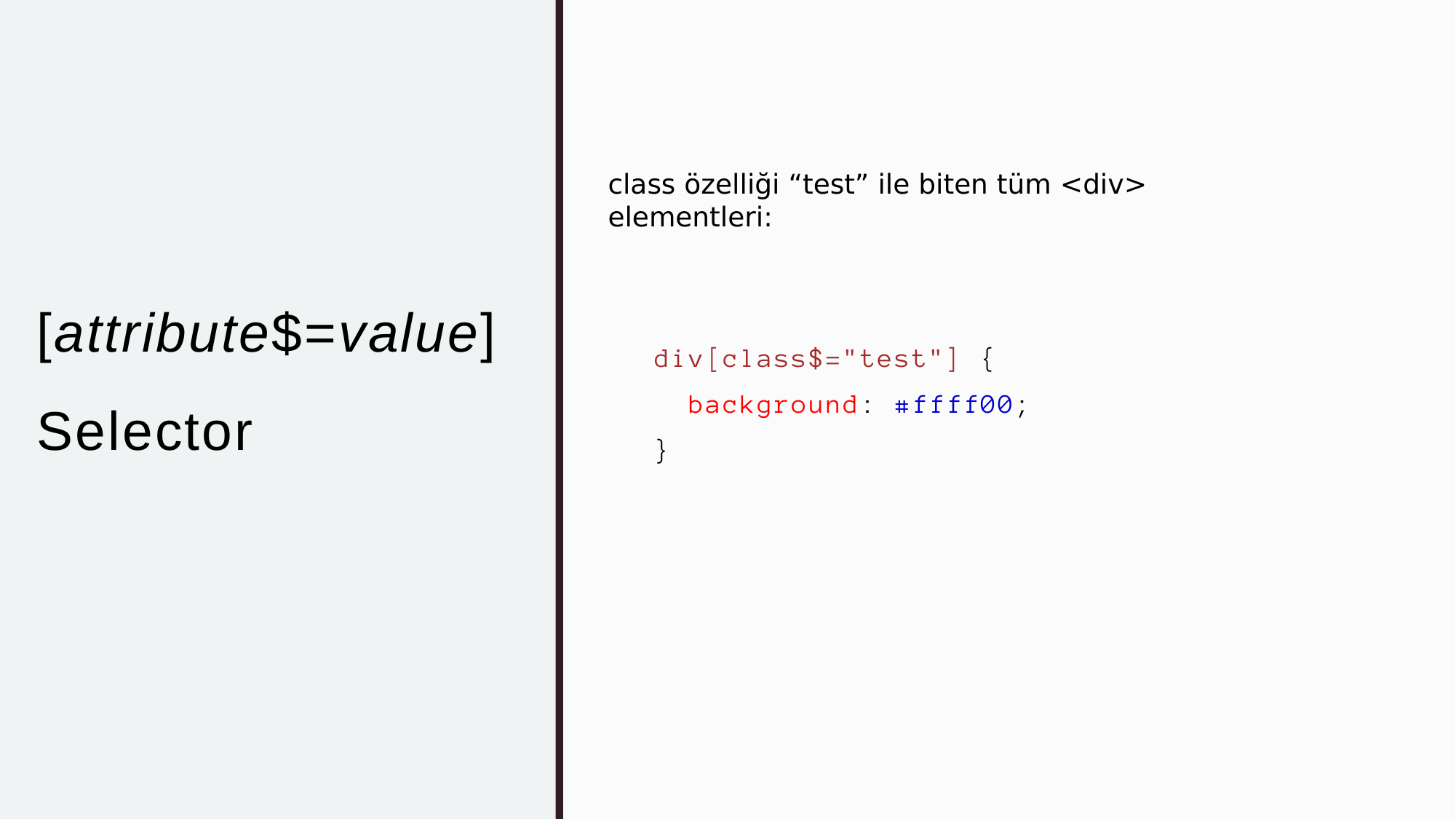

# [attribute$=value] Selector
div[class$="test"] {
  background: #ffff00;
}
class özelliği “test” ile biten tüm <div> elementleri: